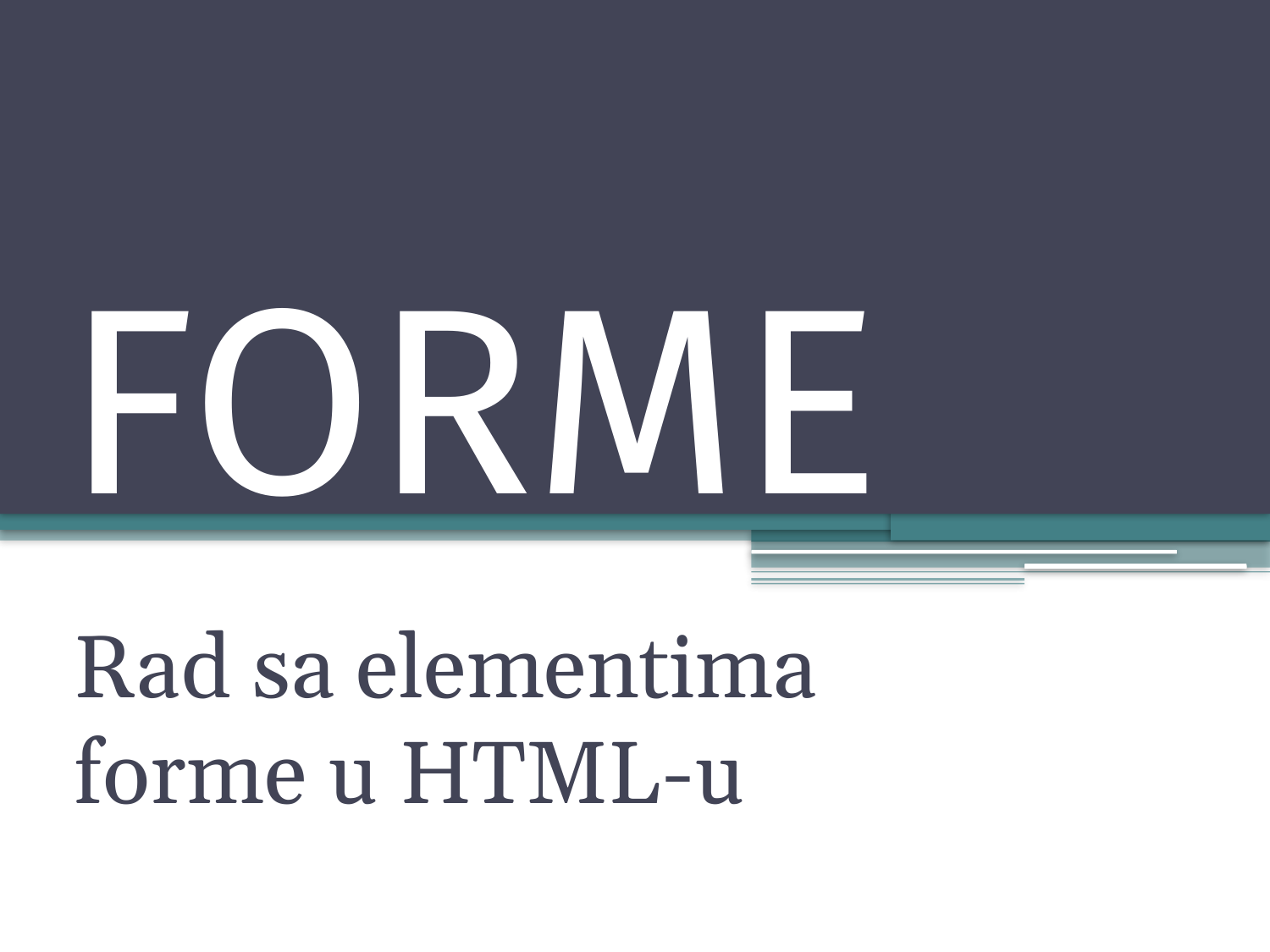

# FORME
Rad sa elementima forme u HTML-u